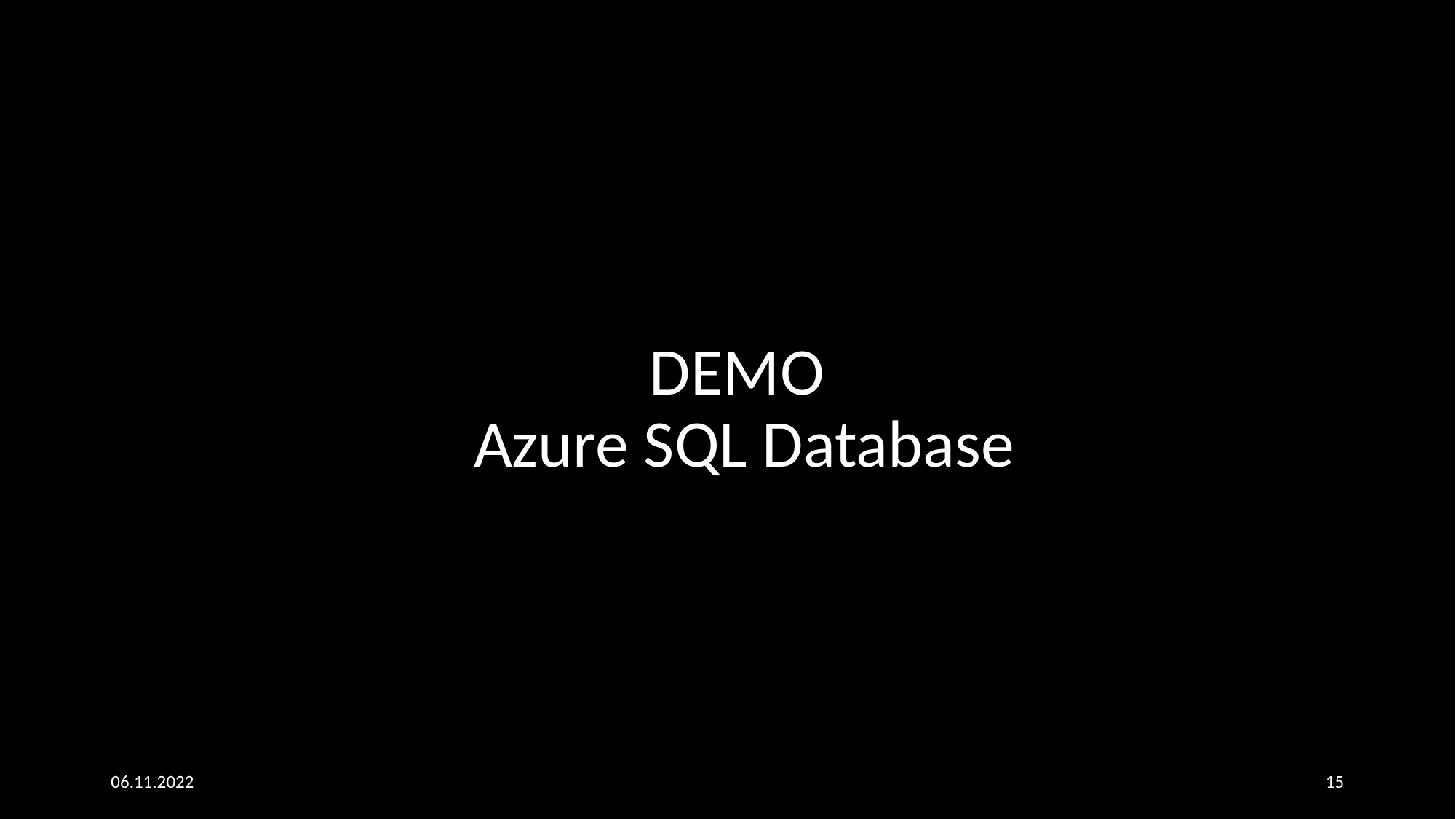

# DEMO Azure SQL Database
06.11.2022
15